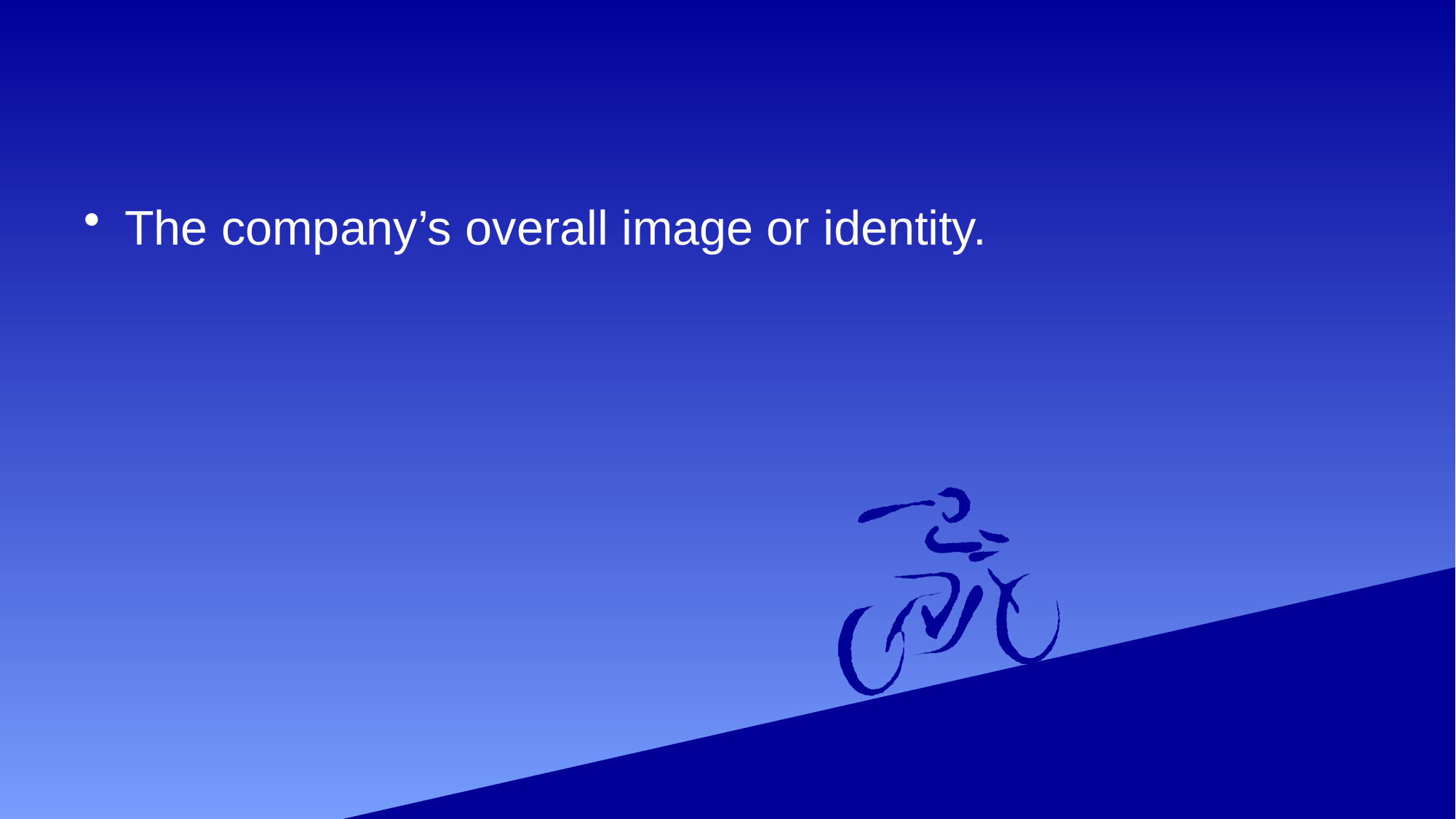

#
The company’s overall image or identity.